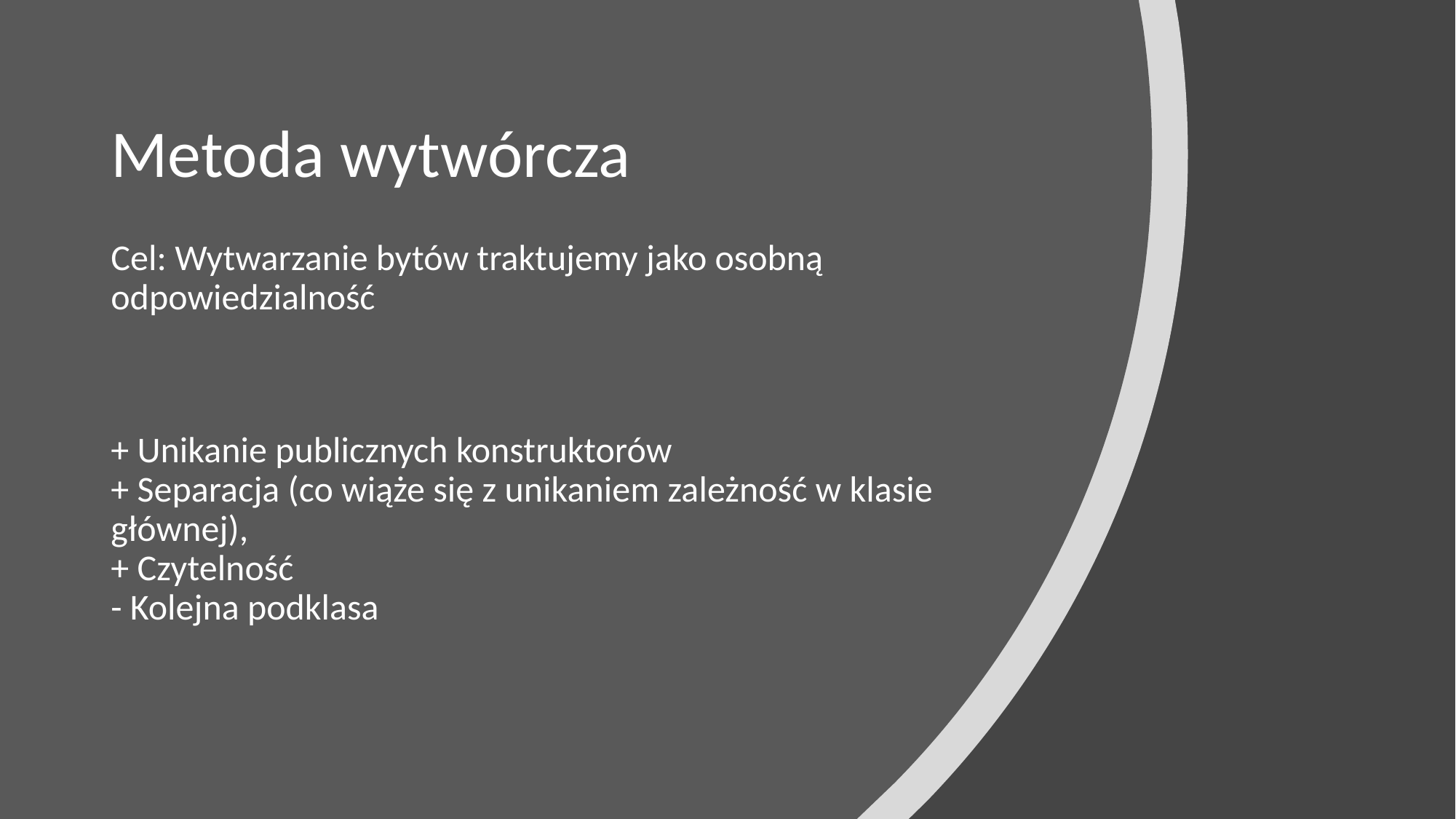

# Metoda wytwórcza
Cel: Wytwarzanie bytów traktujemy jako osobną odpowiedzialność

+ Unikanie publicznych konstruktorów
+ Separacja (co wiąże się z unikaniem zależność w klasie głównej),
+ Czytelność
- Kolejna podklasa